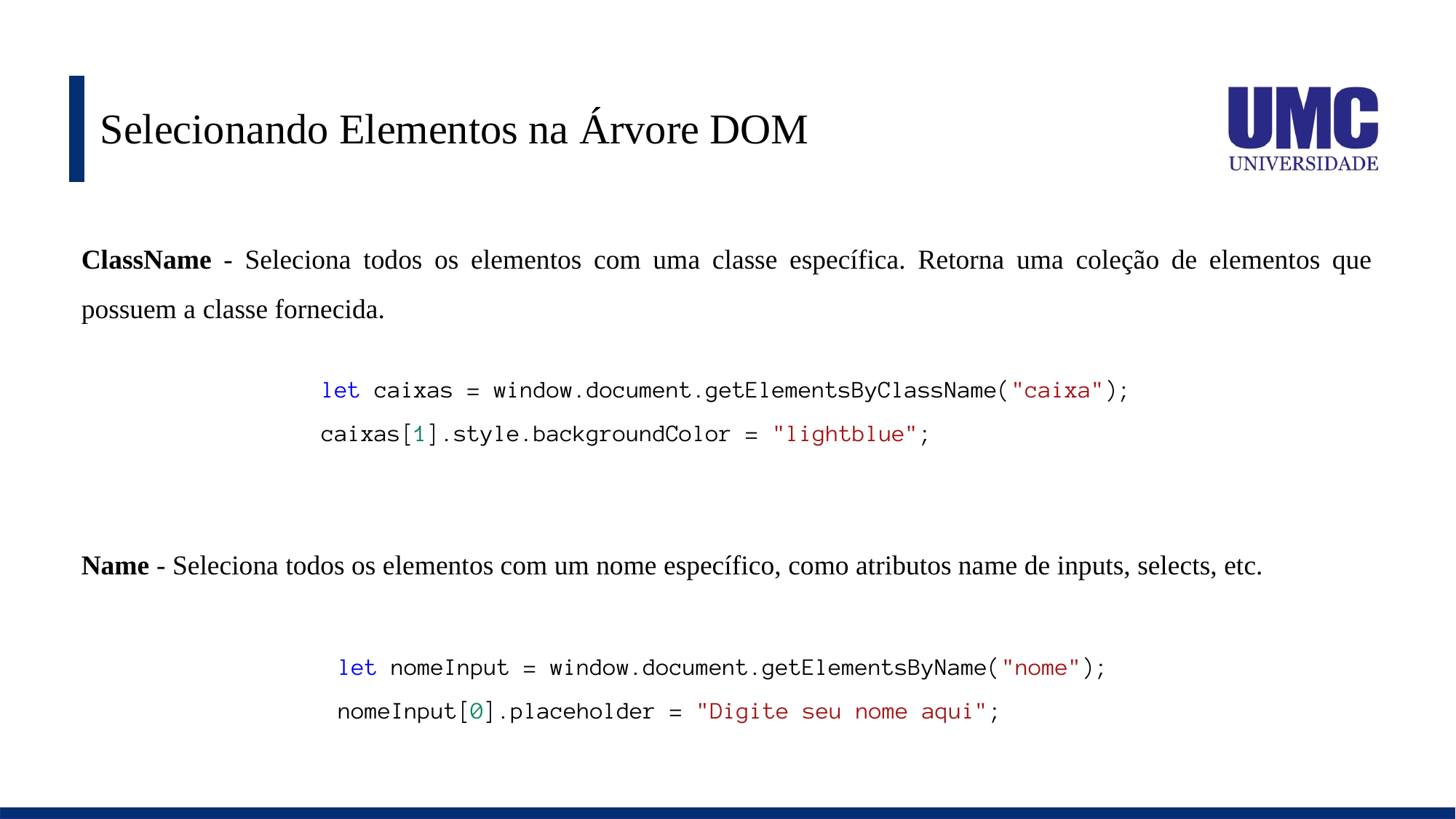

# Selecionando Elementos na Árvore DOM
ClassName - Seleciona todos os elementos com uma classe específica. Retorna uma coleção de elementos que possuem a classe fornecida.
let caixas = window.document.getElementsByClassName("caixa");
caixas[1].style.backgroundColor = "lightblue";
Name - Seleciona todos os elementos com um nome específico, como atributos name de inputs, selects, etc.
let nomeInput = window.document.getElementsByName("nome");
nomeInput[0].placeholder = "Digite seu nome aqui";